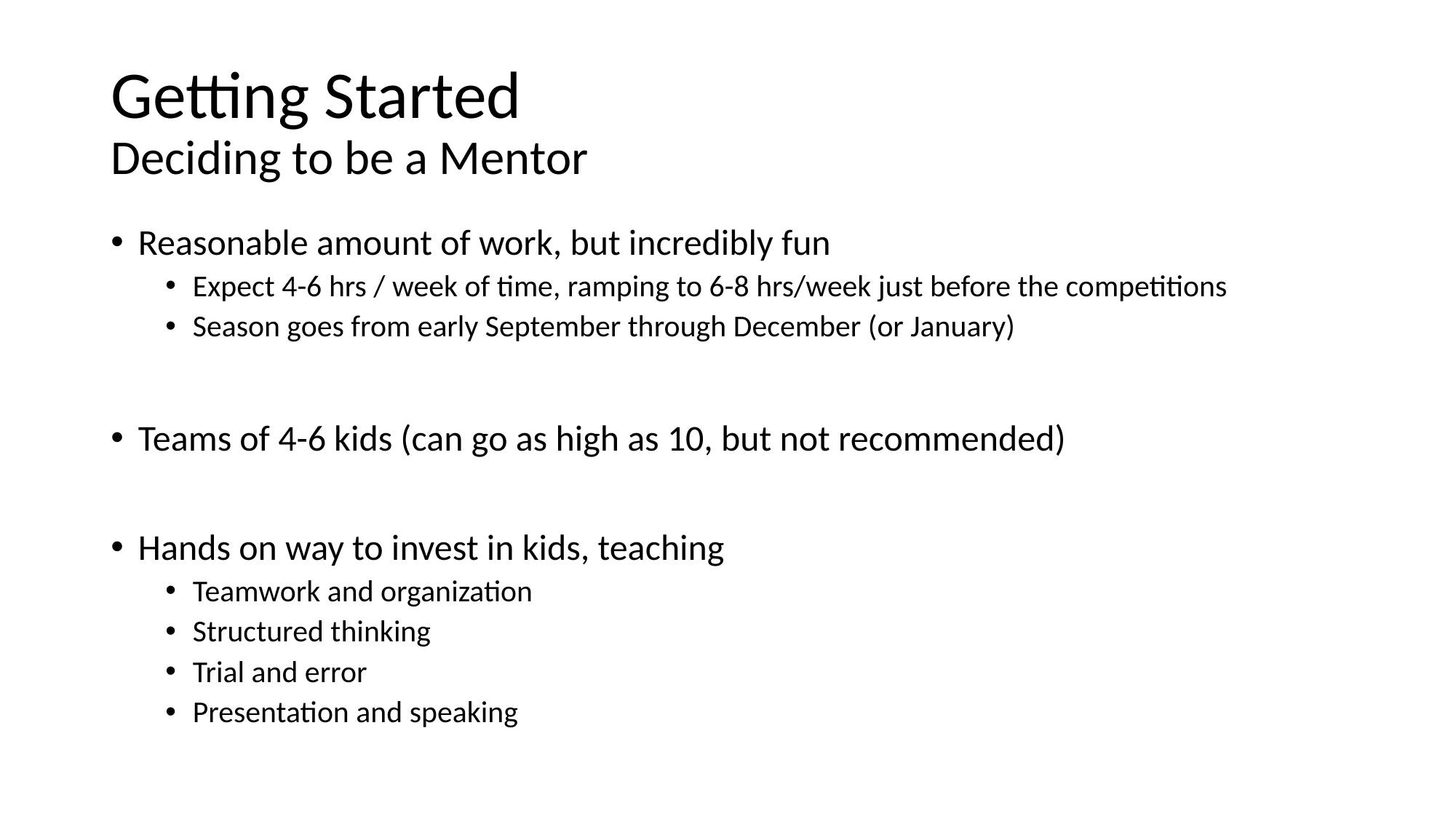

# Getting Started Deciding to be a Mentor
Reasonable amount of work, but incredibly fun
Expect 4-6 hrs / week of time, ramping to 6-8 hrs/week just before the competitions
Season goes from early September through December (or January)

Teams of 4-6 kids (can go as high as 10, but not recommended)

Hands on way to invest in kids, teaching
Teamwork and organization
Structured thinking
Trial and error
Presentation and speaking